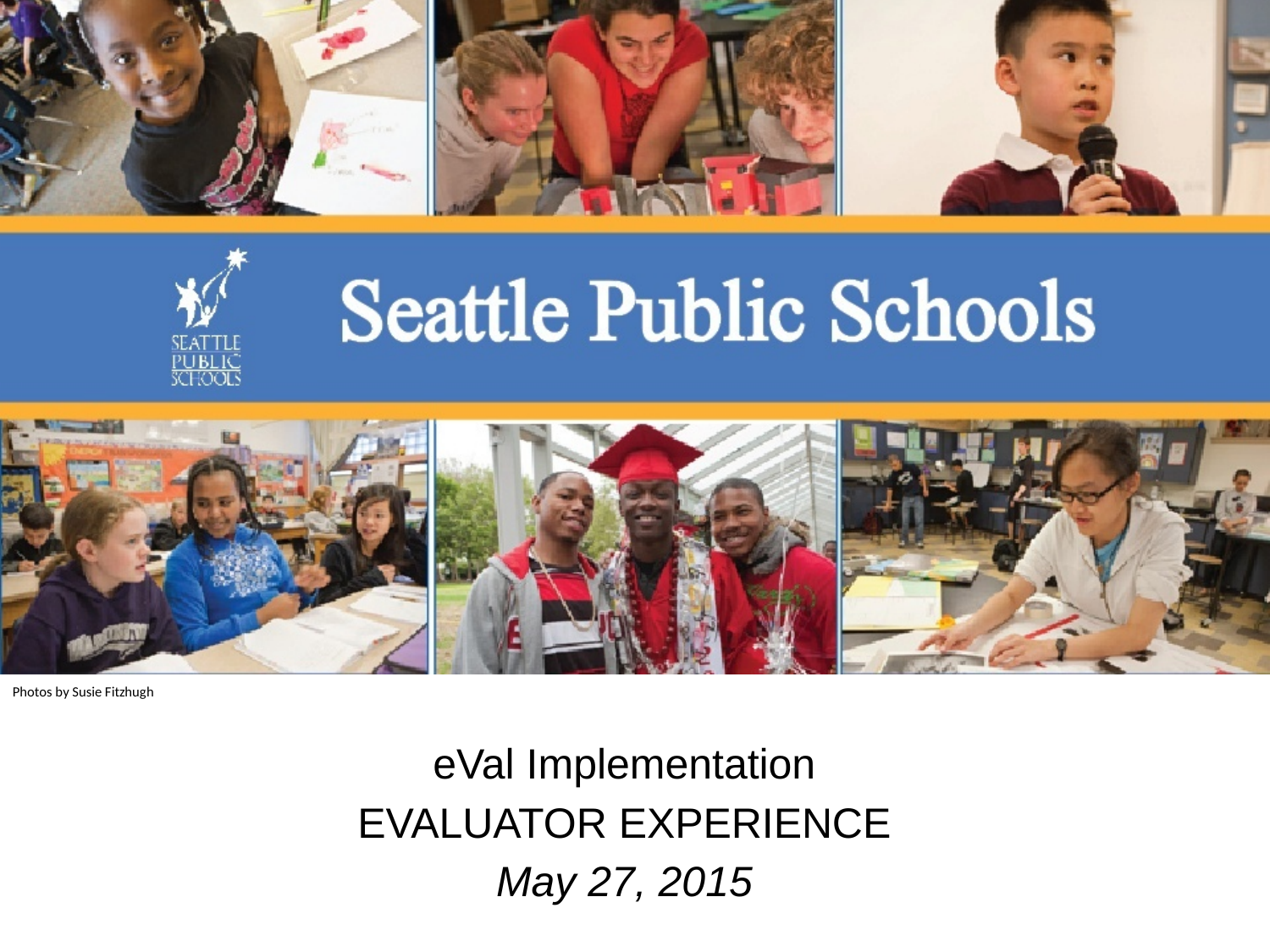

eVal Implementation
EVALUATOR EXPERIENCE
May 27, 2015